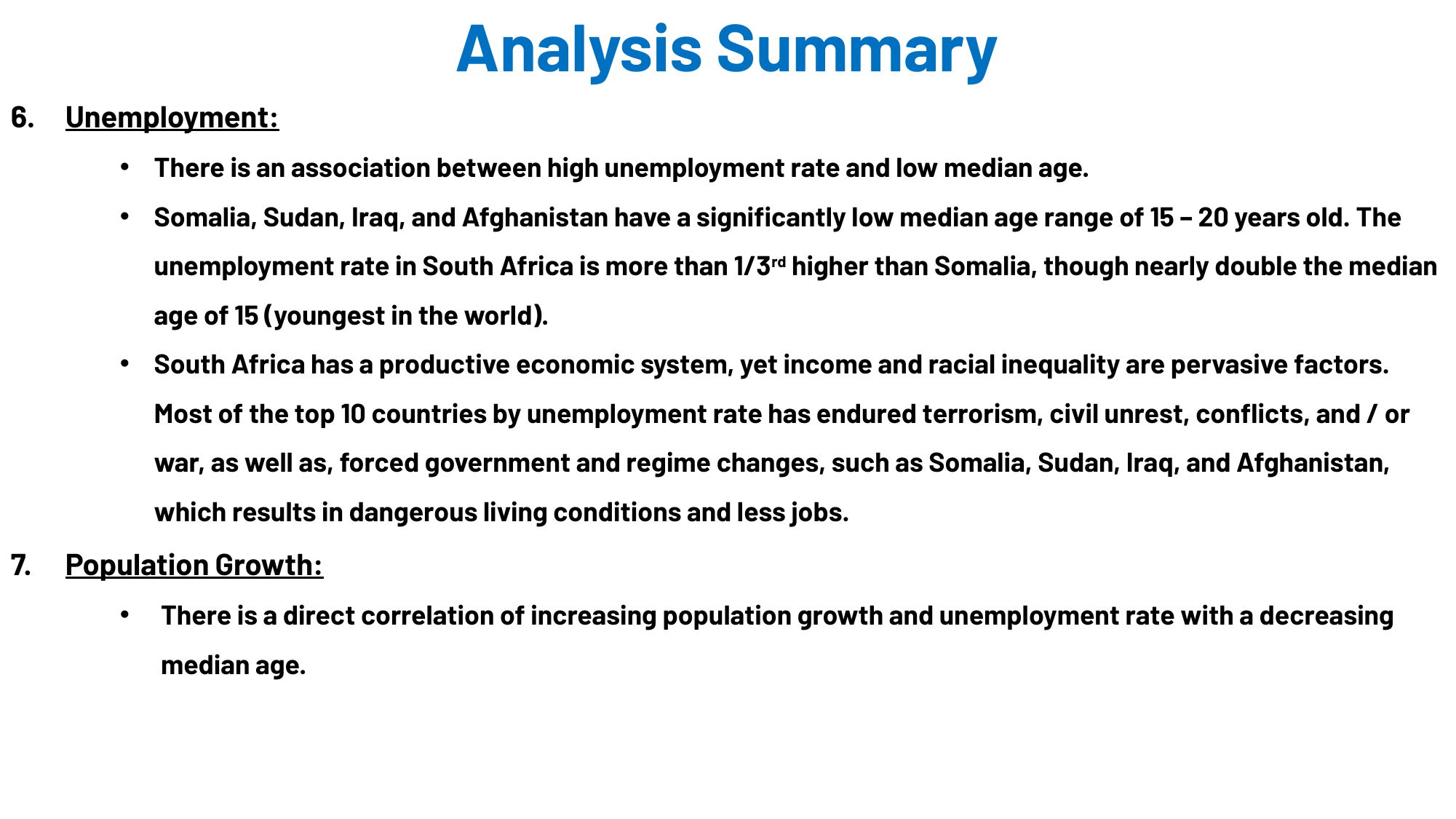

Analysis Summary
Unemployment:
There is an association between high unemployment rate and low median age.
Somalia, Sudan, Iraq, and Afghanistan have a significantly low median age range of 15 – 20 years old. The unemployment rate in South Africa is more than 1/3rd higher than Somalia, though nearly double the median age of 15 (youngest in the world).
South Africa has a productive economic system, yet income and racial inequality are pervasive factors. Most of the top 10 countries by unemployment rate has endured terrorism, civil unrest, conflicts, and / or war, as well as, forced government and regime changes, such as Somalia, Sudan, Iraq, and Afghanistan, which results in dangerous living conditions and less jobs.
Population Growth:
There is a direct correlation of increasing population growth and unemployment rate with a decreasing median age.